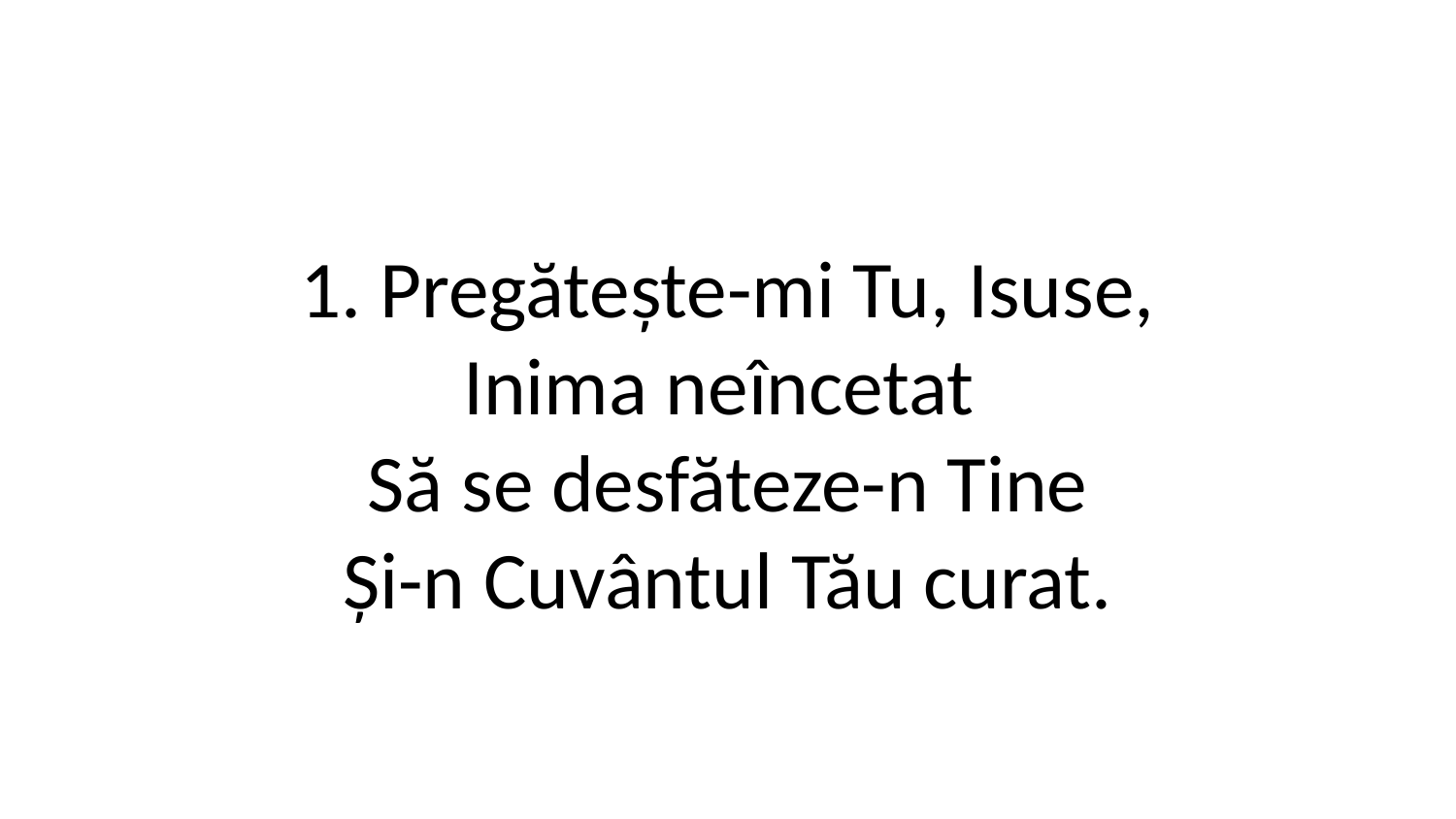

1. Pregătește-mi Tu, Isuse,
Inima neîncetat
Să se desfăteze-n Tine
Și-n Cuvântul Tău curat.